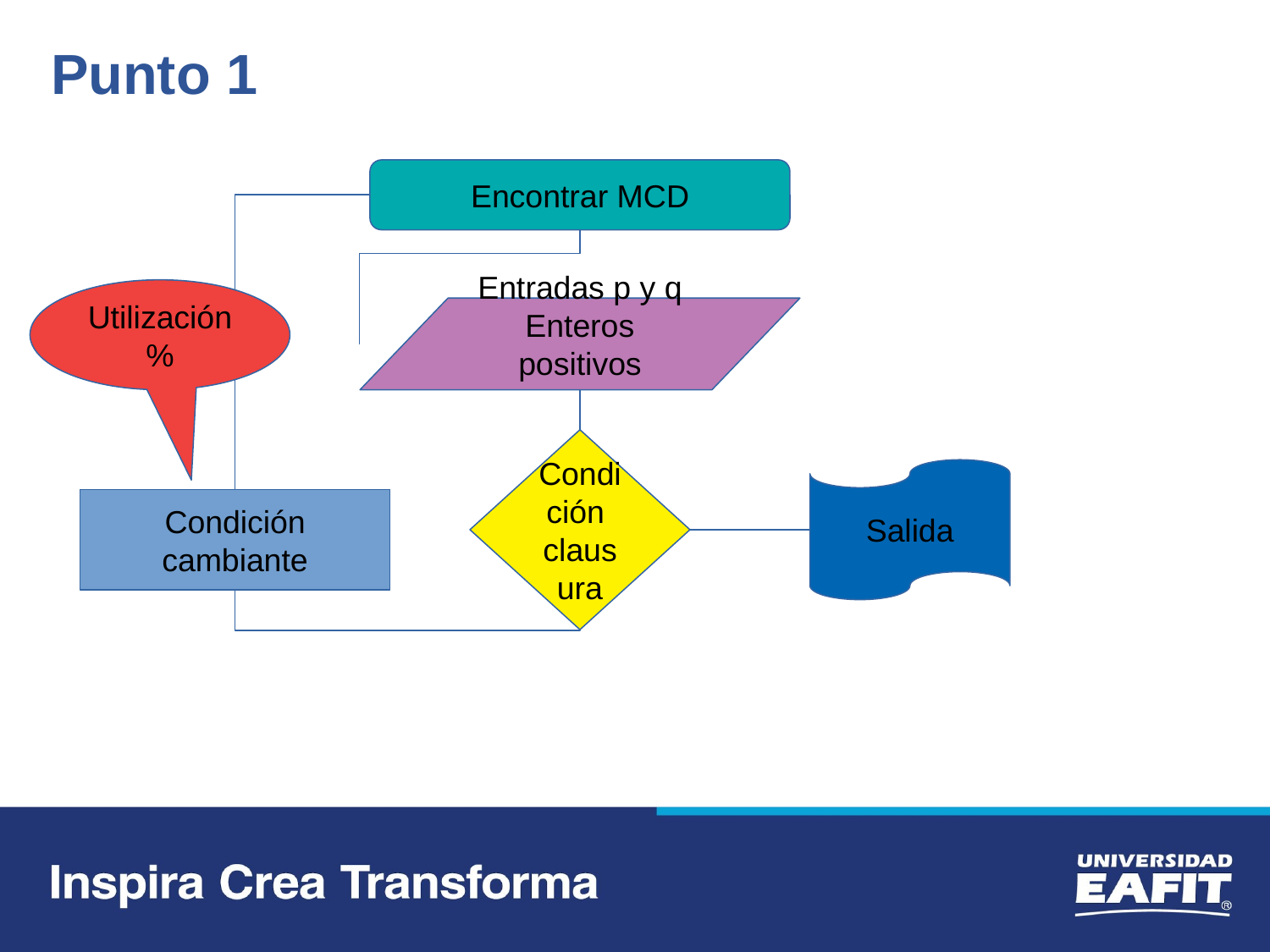

Punto 1
Encontrar MCD
Utilización %
Entradas p y q
Enteros positivos

Condición
clausura
Salida
Condición cambiante